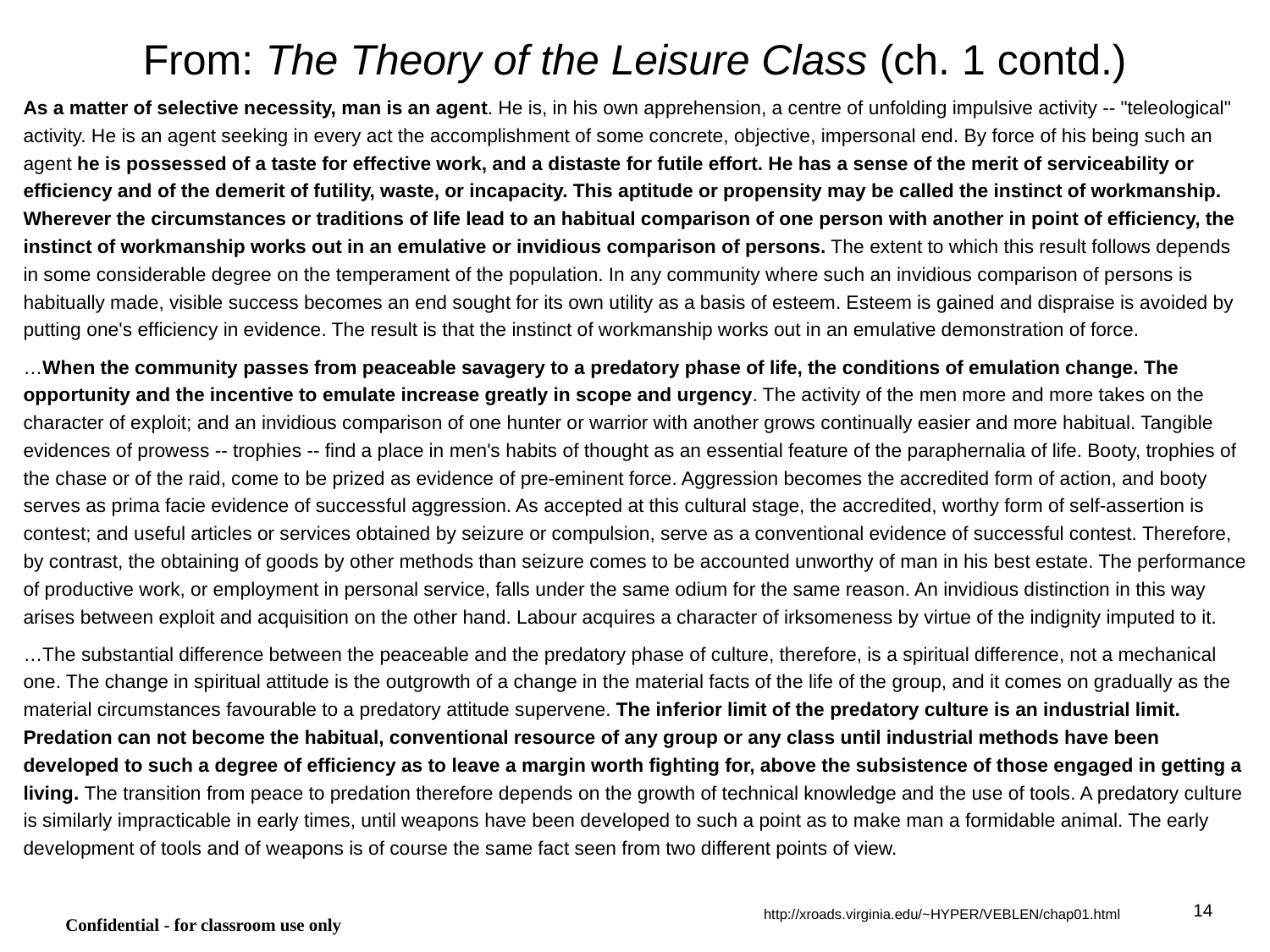

# From: The Theory of the Leisure Class (ch. 1 contd.)
As a matter of selective necessity, man is an agent. He is, in his own apprehension, a centre of unfolding impulsive activity -- "teleological" activity. He is an agent seeking in every act the accomplishment of some concrete, objective, impersonal end. By force of his being such an agent he is possessed of a taste for effective work, and a distaste for futile effort. He has a sense of the merit of serviceability or efficiency and of the demerit of futility, waste, or incapacity. This aptitude or propensity may be called the instinct of workmanship. Wherever the circumstances or traditions of life lead to an habitual comparison of one person with another in point of efficiency, the instinct of workmanship works out in an emulative or invidious comparison of persons. The extent to which this result follows depends in some considerable degree on the temperament of the population. In any community where such an invidious comparison of persons is habitually made, visible success becomes an end sought for its own utility as a basis of esteem. Esteem is gained and dispraise is avoided by putting one's efficiency in evidence. The result is that the instinct of workmanship works out in an emulative demonstration of force.
…When the community passes from peaceable savagery to a predatory phase of life, the conditions of emulation change. The opportunity and the incentive to emulate increase greatly in scope and urgency. The activity of the men more and more takes on the character of exploit; and an invidious comparison of one hunter or warrior with another grows continually easier and more habitual. Tangible evidences of prowess -- trophies -- find a place in men's habits of thought as an essential feature of the paraphernalia of life. Booty, trophies of the chase or of the raid, come to be prized as evidence of pre-eminent force. Aggression becomes the accredited form of action, and booty serves as prima facie evidence of successful aggression. As accepted at this cultural stage, the accredited, worthy form of self-assertion is contest; and useful articles or services obtained by seizure or compulsion, serve as a conventional evidence of successful contest. Therefore, by contrast, the obtaining of goods by other methods than seizure comes to be accounted unworthy of man in his best estate. The performance of productive work, or employment in personal service, falls under the same odium for the same reason. An invidious distinction in this way arises between exploit and acquisition on the other hand. Labour acquires a character of irksomeness by virtue of the indignity imputed to it.
…The substantial difference between the peaceable and the predatory phase of culture, therefore, is a spiritual difference, not a mechanical one. The change in spiritual attitude is the outgrowth of a change in the material facts of the life of the group, and it comes on gradually as the material circumstances favourable to a predatory attitude supervene. The inferior limit of the predatory culture is an industrial limit. Predation can not become the habitual, conventional resource of any group or any class until industrial methods have been developed to such a degree of efficiency as to leave a margin worth fighting for, above the subsistence of those engaged in getting a living. The transition from peace to predation therefore depends on the growth of technical knowledge and the use of tools. A predatory culture is similarly impracticable in early times, until weapons have been developed to such a point as to make man a formidable animal. The early development of tools and of weapons is of course the same fact seen from two different points of view.
http://xroads.virginia.edu/~HYPER/VEBLEN/chap01.html